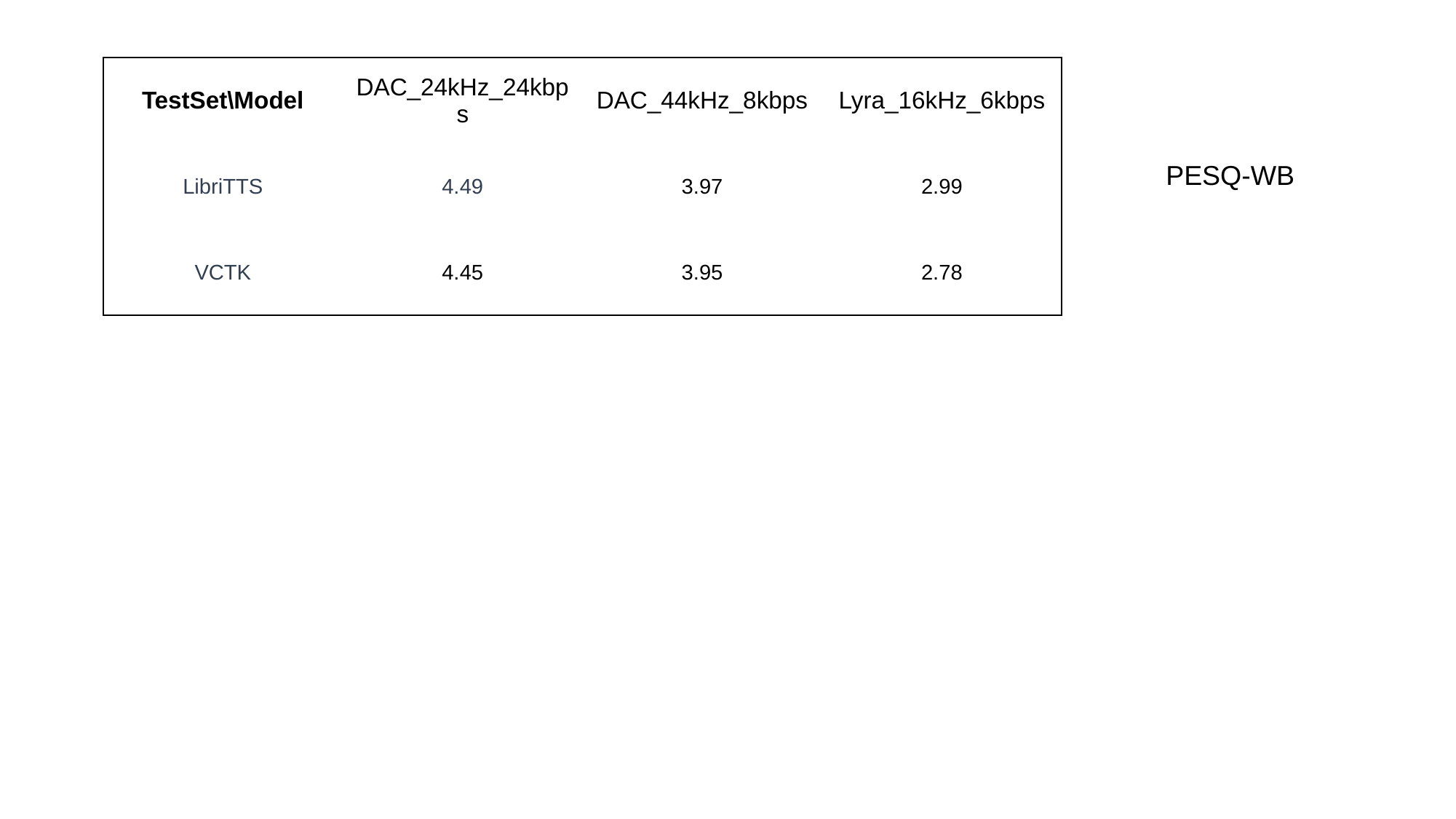

| TestSet\Model | DAC\_24kHz\_24kbps | DAC\_44kHz\_8kbps | Lyra\_16kHz\_6kbps |
| --- | --- | --- | --- |
| LibriTTS | 4.49 | 3.97 | 2.99 |
| VCTK | 4.45​ | 3.95 | 2.78 |
PESQ-WB